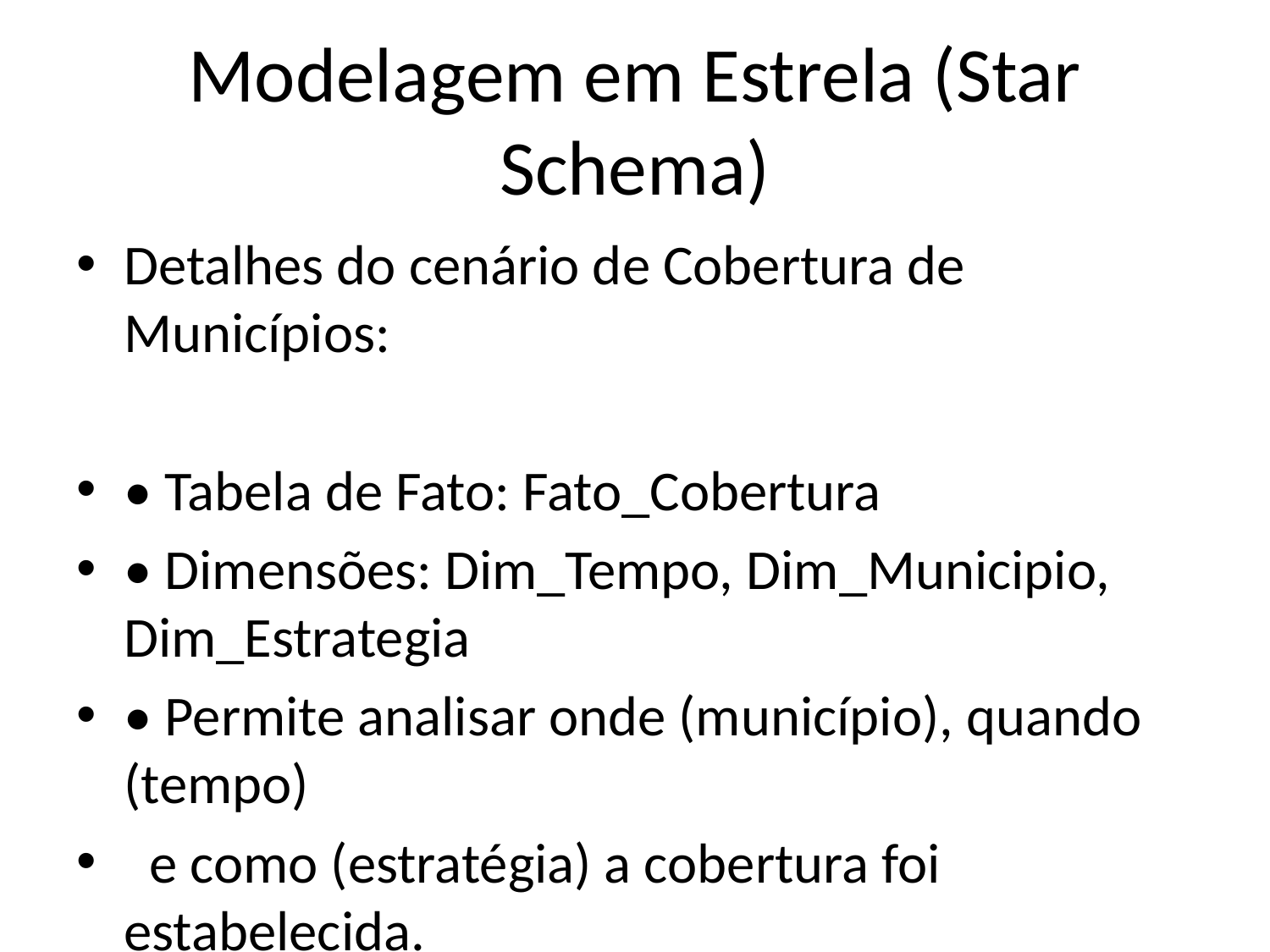

# Modelagem em Estrela (Star Schema)
Detalhes do cenário de Cobertura de Municípios:

• Tabela de Fato: Fato_Cobertura
• Dimensões: Dim_Tempo, Dim_Municipio, Dim_Estrategia
• Permite analisar onde (município), quando (tempo)
  e como (estratégia) a cobertura foi estabelecida.